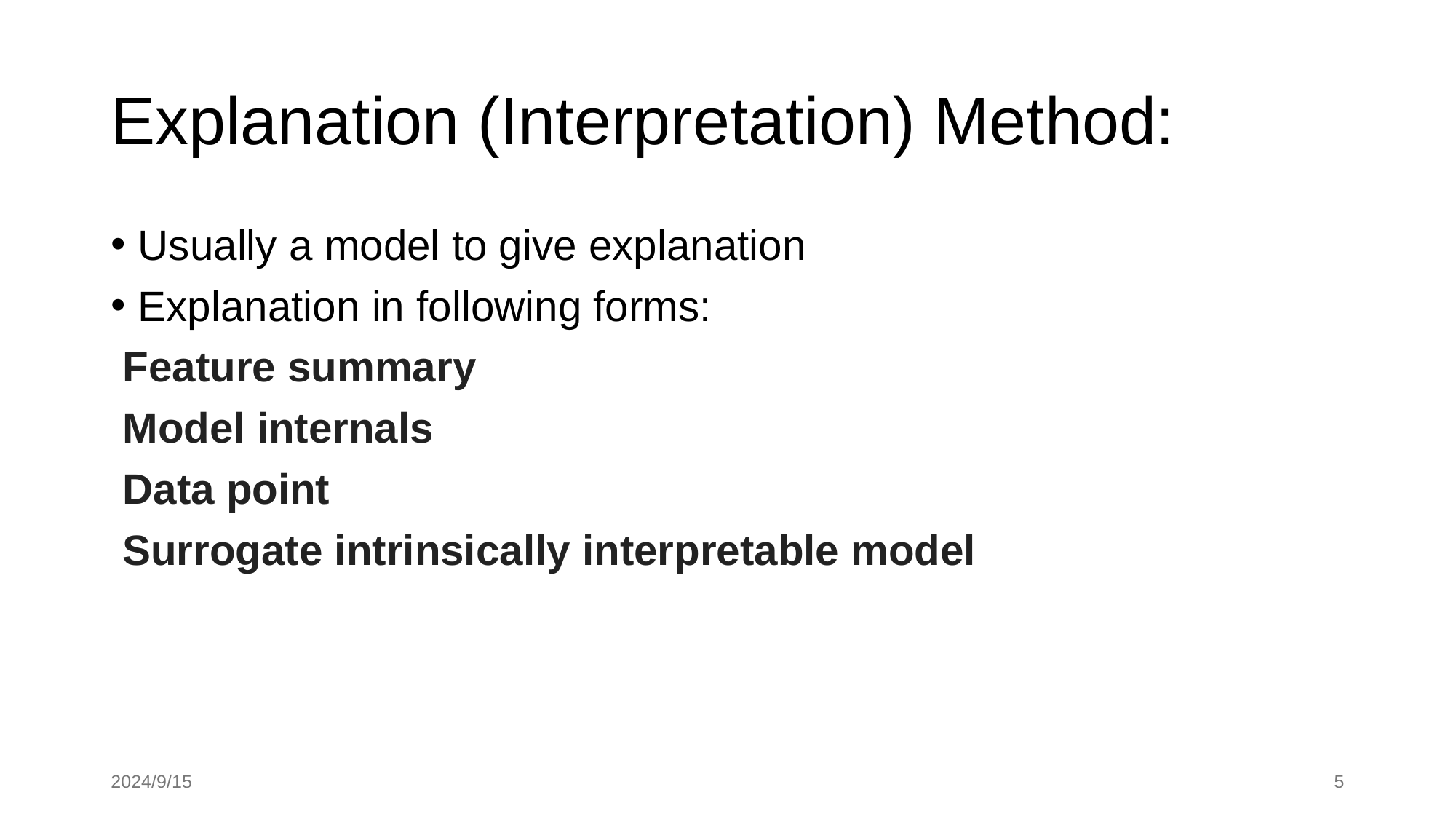

# Explanation (Interpretation) Method:
Usually a model to give explanation
Explanation in following forms:
 Feature summary
 Model internals
 Data point
 Surrogate intrinsically interpretable model
2024/9/15

5